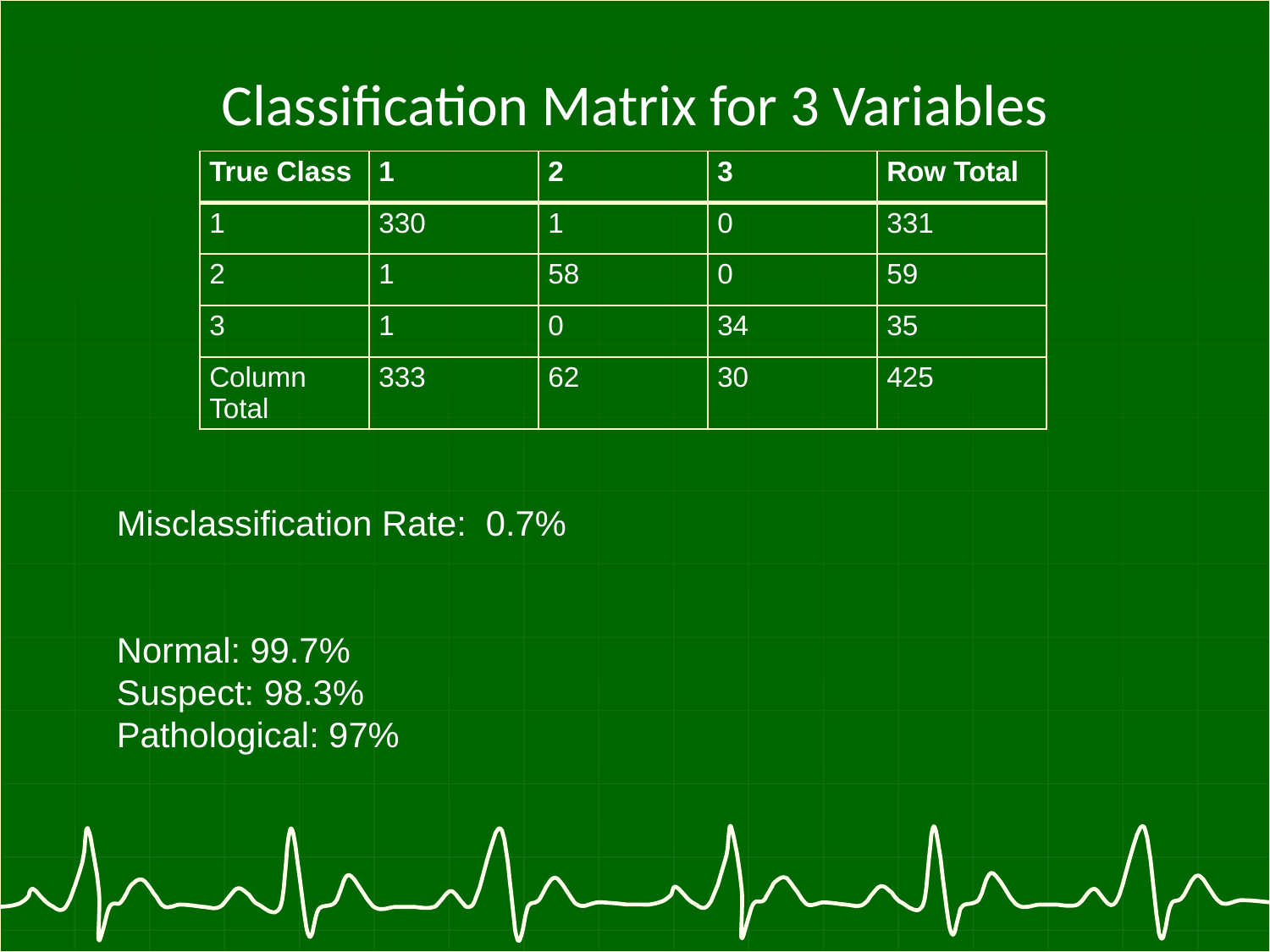

# Classification Matrix for 3 Variables
| True Class | 1 | 2 | 3 | Row Total |
| --- | --- | --- | --- | --- |
| 1 | 330 | 1 | 0 | 331 |
| 2 | 1 | 58 | 0 | 59 |
| 3 | 1 | 0 | 34 | 35 |
| Column Total | 333 | 62 | 30 | 425 |
Misclassification Rate:  0.7%

Normal: 99.7%
Suspect: 98.3%
Pathological: 97%